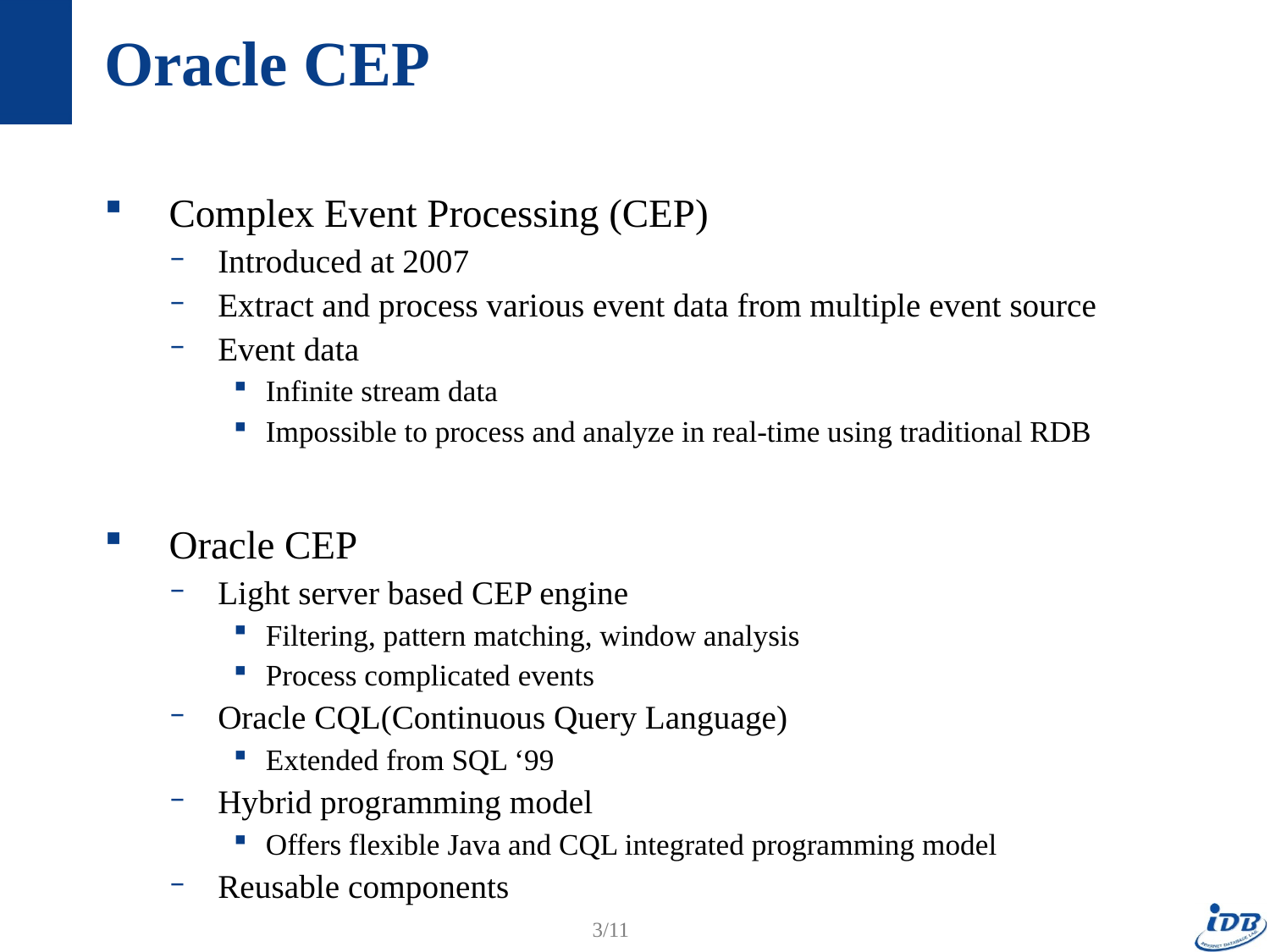

# Oracle CEP
Complex Event Processing (CEP)
Introduced at 2007
Extract and process various event data from multiple event source
Event data
Infinite stream data
Impossible to process and analyze in real-time using traditional RDB

Oracle CEP
Light server based CEP engine
Filtering, pattern matching, window analysis
Process complicated events
Oracle CQL(Continuous Query Language)
Extended from SQL ‘99
Hybrid programming model
Offers flexible Java and CQL integrated programming model
Reusable components